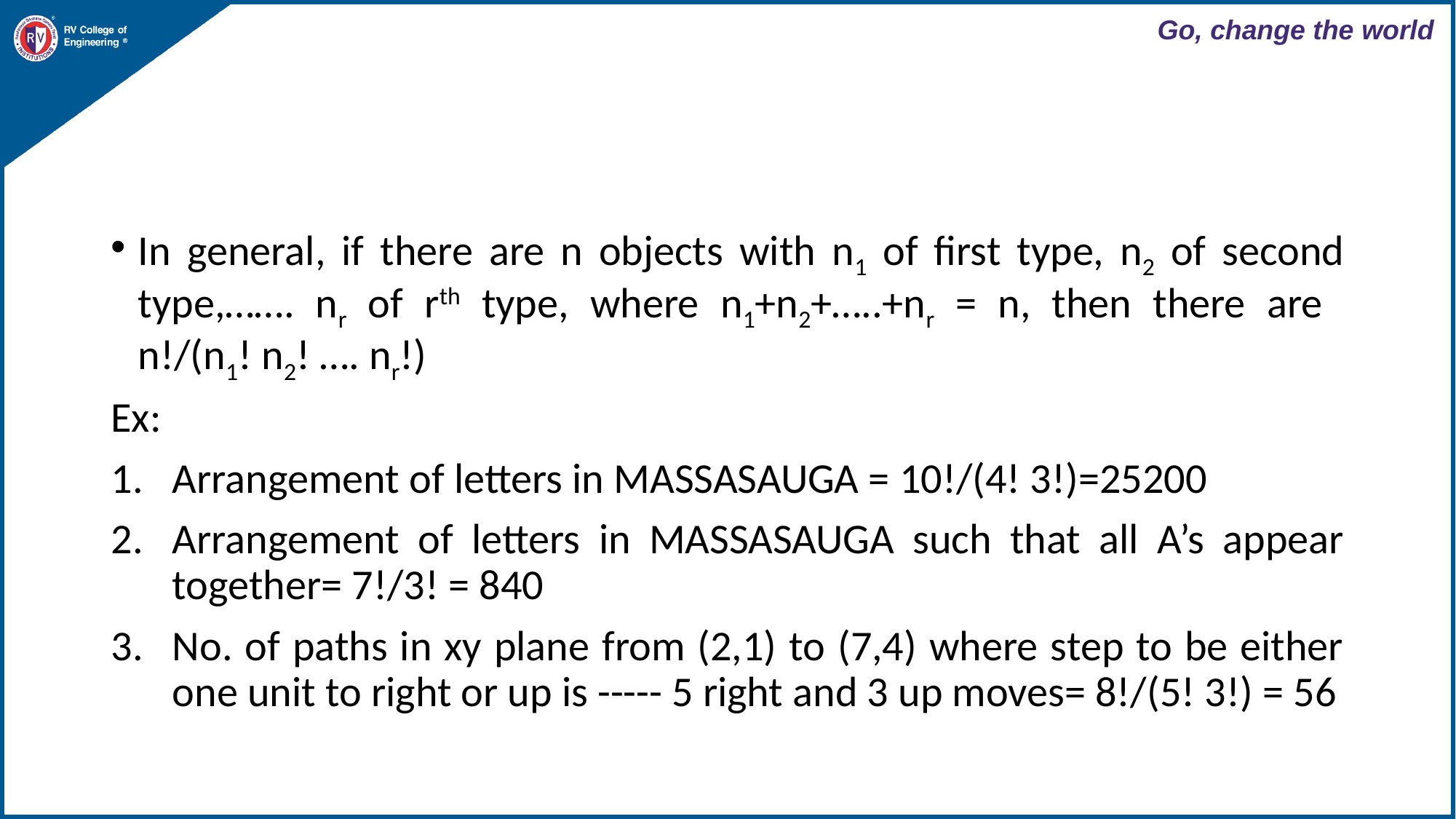

#
In general, if there are n objects with n1 of first type, n2 of second type,……. nr of rth type, where n1+n2+…..+nr = n, then there are
n!/(n1! n2! …. nr!)
Ex:
Arrangement of letters in MASSASAUGA = 10!/(4! 3!)=25200
Arrangement of letters in MASSASAUGA such that all A’s appear together= 7!/3! = 840
No. of paths in xy plane from (2,1) to (7,4) where step to be either one unit to right or up is ----- 5 right and 3 up moves= 8!/(5! 3!) = 56